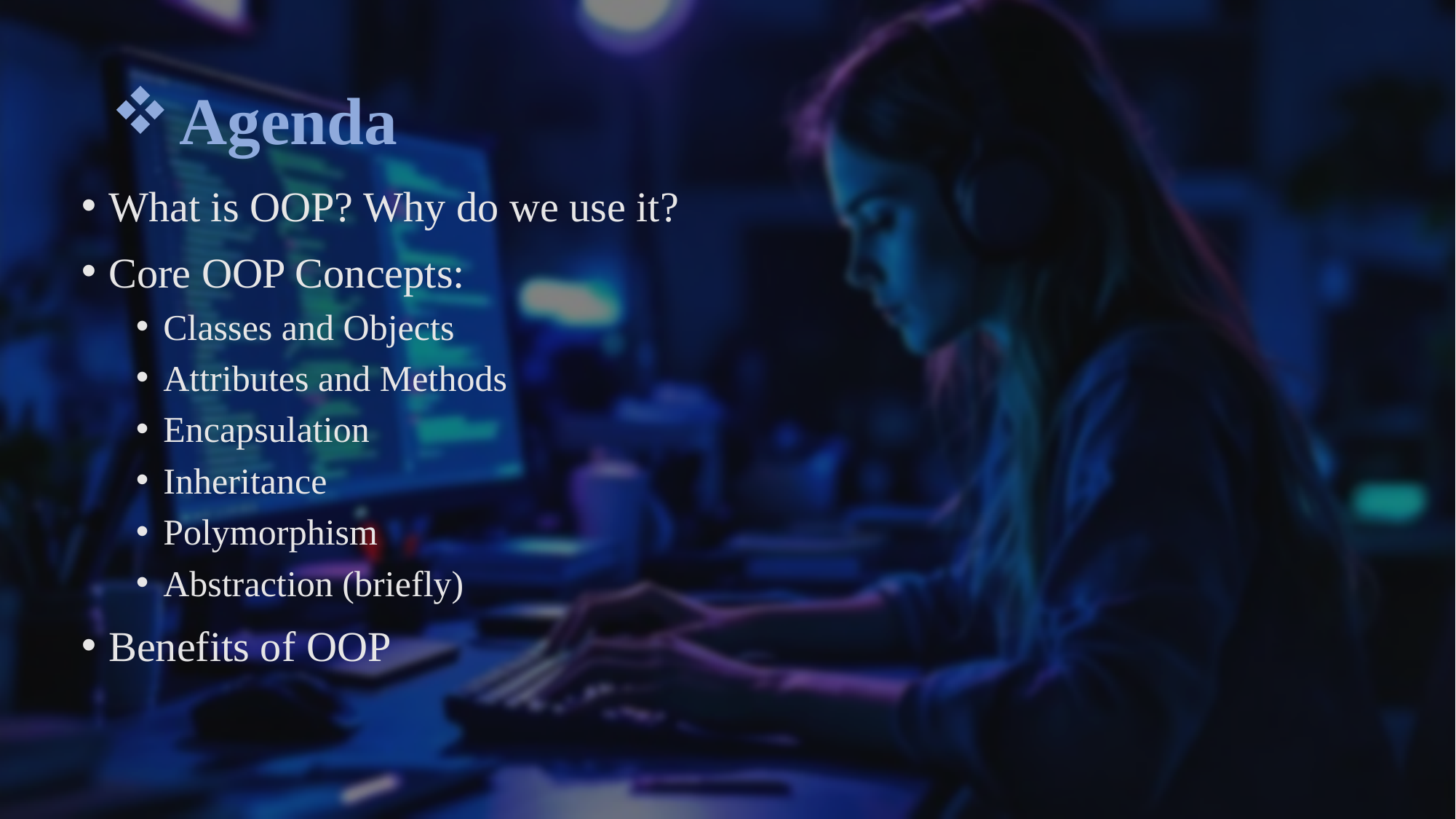

# Agenda
What is OOP? Why do we use it?
Core OOP Concepts:
Classes and Objects
Attributes and Methods
Encapsulation
Inheritance
Polymorphism
Abstraction (briefly)
Benefits of OOP